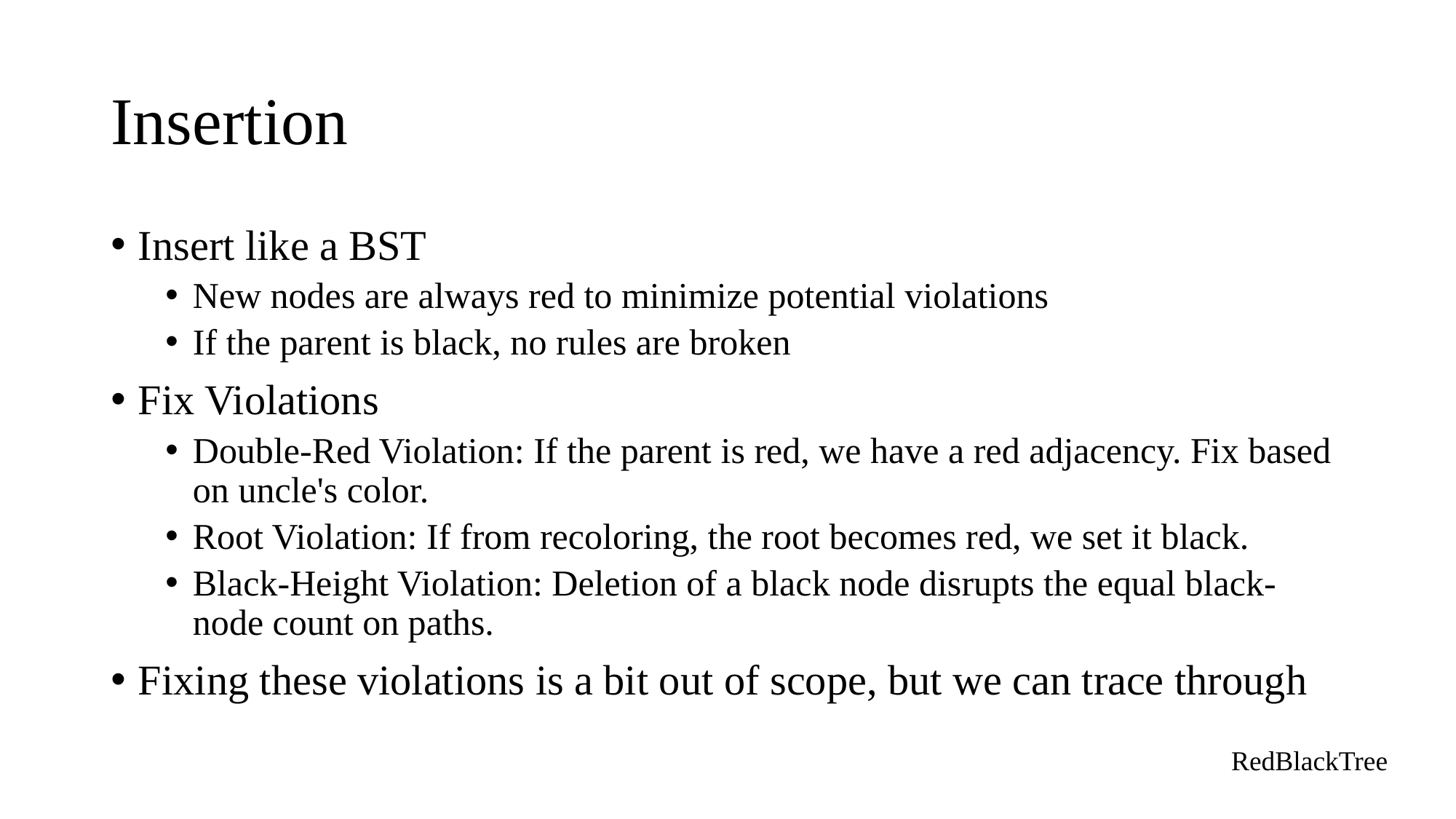

# Insertion
Insert like a BST
New nodes are always red to minimize potential violations
If the parent is black, no rules are broken
Fix Violations
Double-Red Violation: If the parent is red, we have a red adjacency. Fix based on uncle's color.
Root Violation: If from recoloring, the root becomes red, we set it black.
Black-Height Violation: Deletion of a black node disrupts the equal black-node count on paths.
Fixing these violations is a bit out of scope, but we can trace through

RedBlackTree